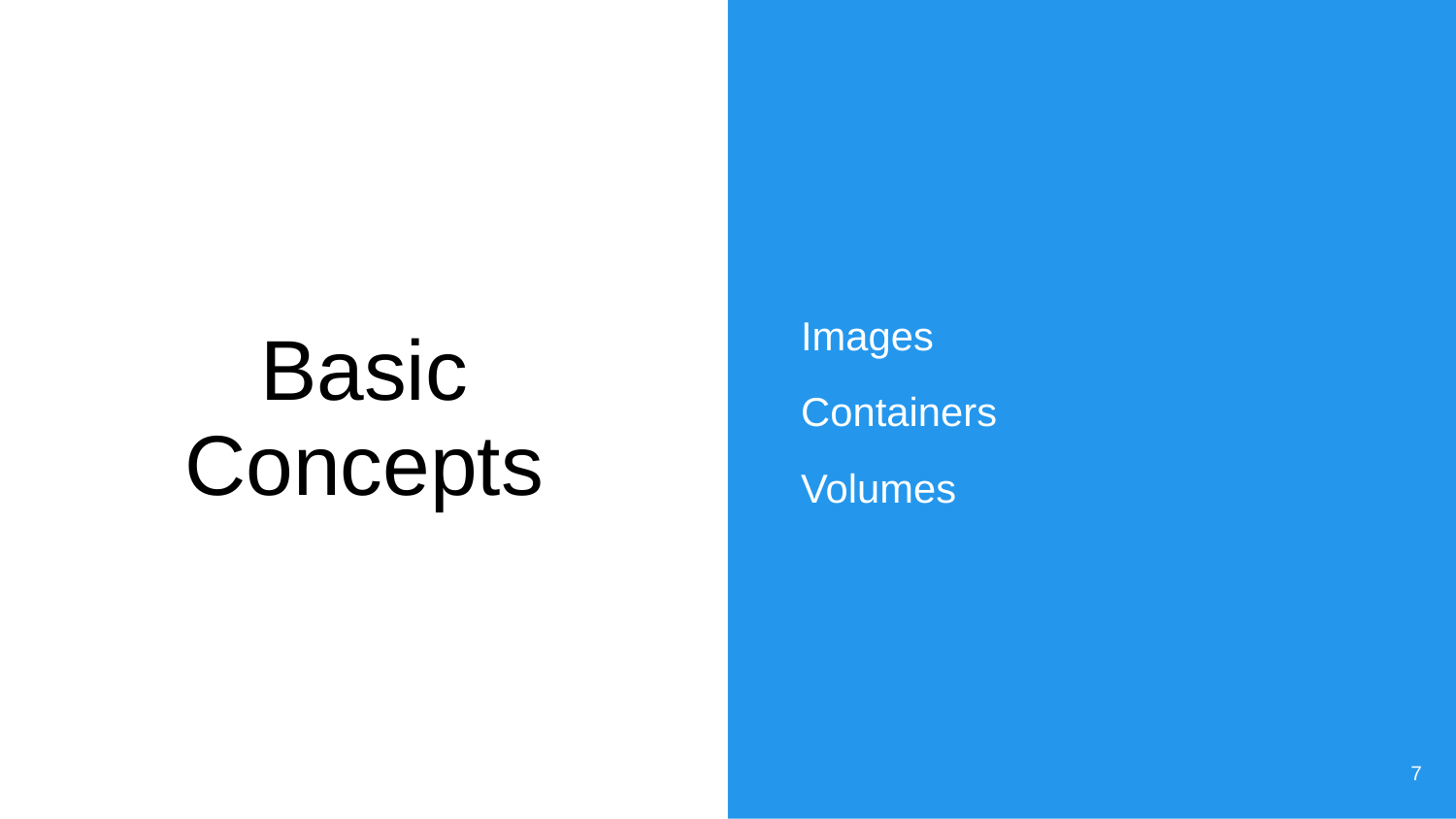

Images
Containers
Volumes
# Basic Concepts
7